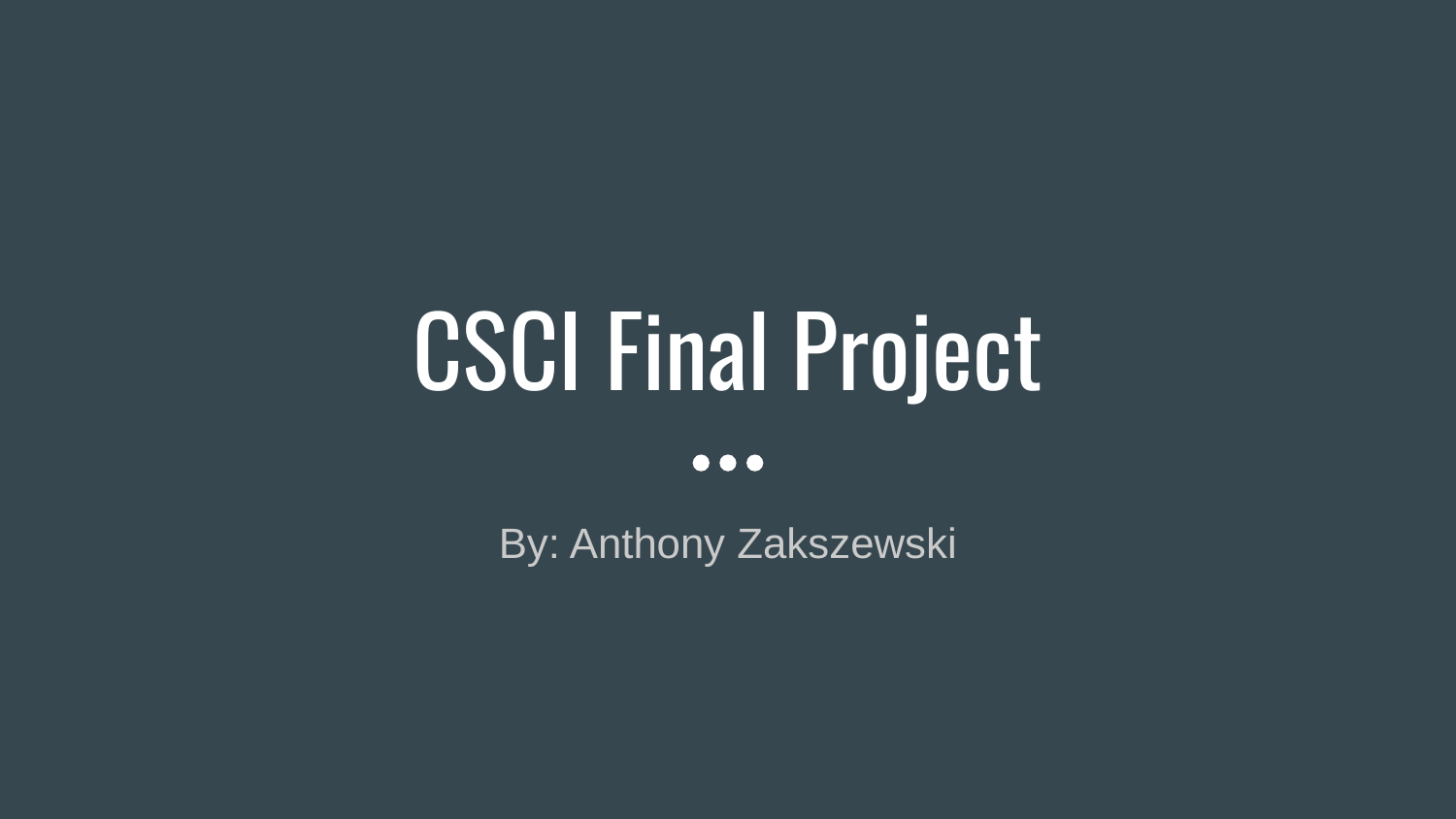

# CSCI Final Project
By: Anthony Zakszewski